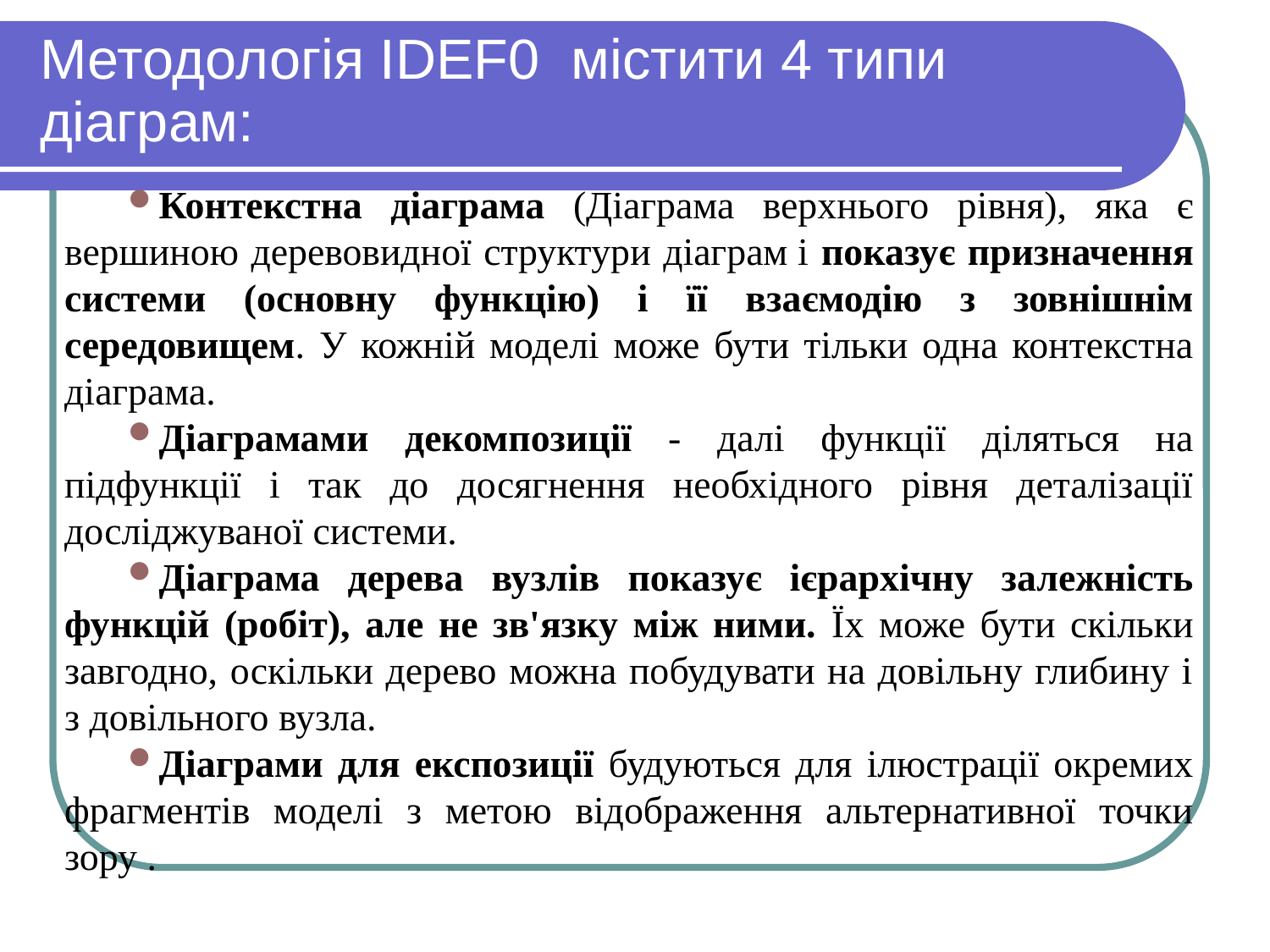

# Методологія IDEF0  містити 4 типи діаграм:
Контекстна діаграма (Діаграма верхнього рівня), яка є вершиною деревовидної структури діаграм і показує призначення системи (основну функцію) і її взаємодію з зовнішнім середовищем. У кожній моделі може бути тільки одна контекстна діаграма.
Діаграмами декомпозиції - далі функції діляться на підфункції і так до досягнення необхідного рівня деталізації досліджуваної системи.
Діаграма дерева вузлів показує ієрархічну залежність функцій (робіт), але не зв'язку між ними. Їх може бути скільки завгодно, оскільки дерево можна побудувати на довільну глибину і з довільного вузла.
Діаграми для експозиції будуються для ілюстрації окремих фрагментів моделі з метою відображення альтернативної точки зору .